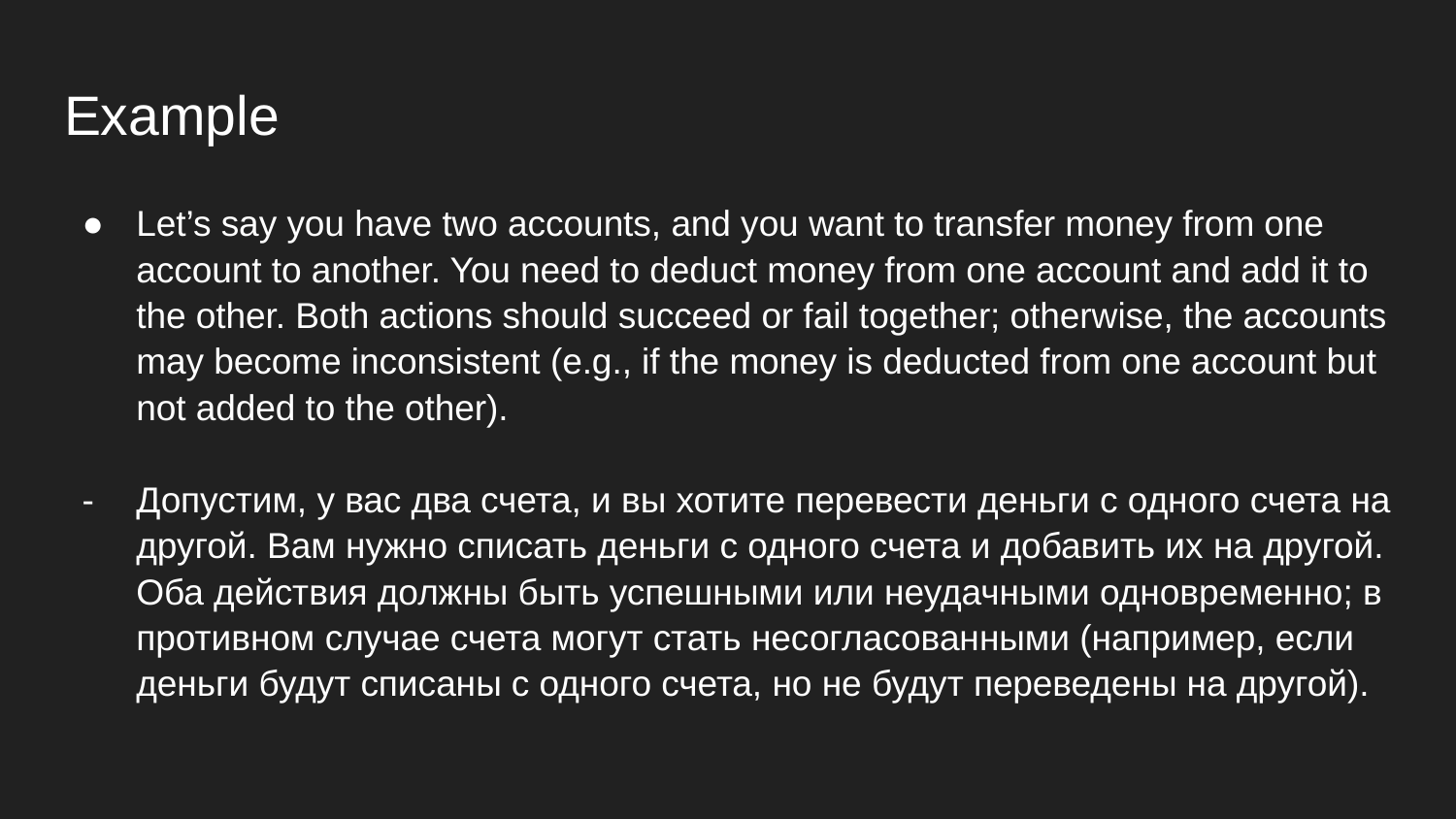

# Example
Let’s say you have two accounts, and you want to transfer money from one account to another. You need to deduct money from one account and add it to the other. Both actions should succeed or fail together; otherwise, the accounts may become inconsistent (e.g., if the money is deducted from one account but not added to the other).

Допустим, у вас два счета, и вы хотите перевести деньги с одного счета на другой. Вам нужно списать деньги с одного счета и добавить их на другой. Оба действия должны быть успешными или неудачными одновременно; в противном случае счета могут стать несогласованными (например, если деньги будут списаны с одного счета, но не будут переведены на другой).